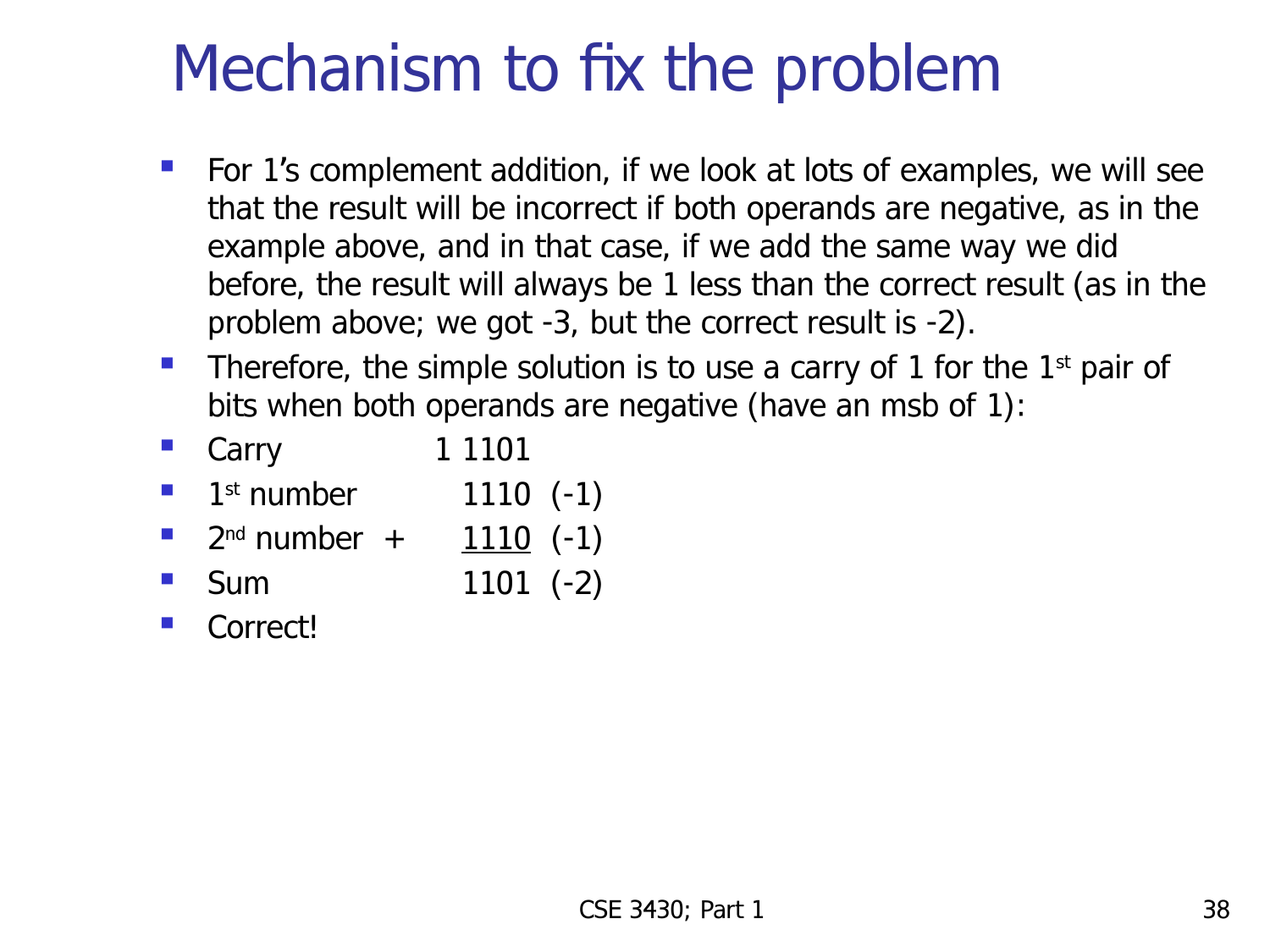

# Mechanism to fix the problem
For 1’s complement addition, if we look at lots of examples, we will see that the result will be incorrect if both operands are negative, as in the example above, and in that case, if we add the same way we did before, the result will always be 1 less than the correct result (as in the problem above; we got -3, but the correct result is -2).
Therefore, the simple solution is to use a carry of 1 for the 1st pair of bits when both operands are negative (have an msb of 1):
Carry	          1	1101
1st number	1110  (-1)
2nd number  +	1110  (-1)
Sum		1101  (-2)
Correct!
CSE 3430; Part 1
38